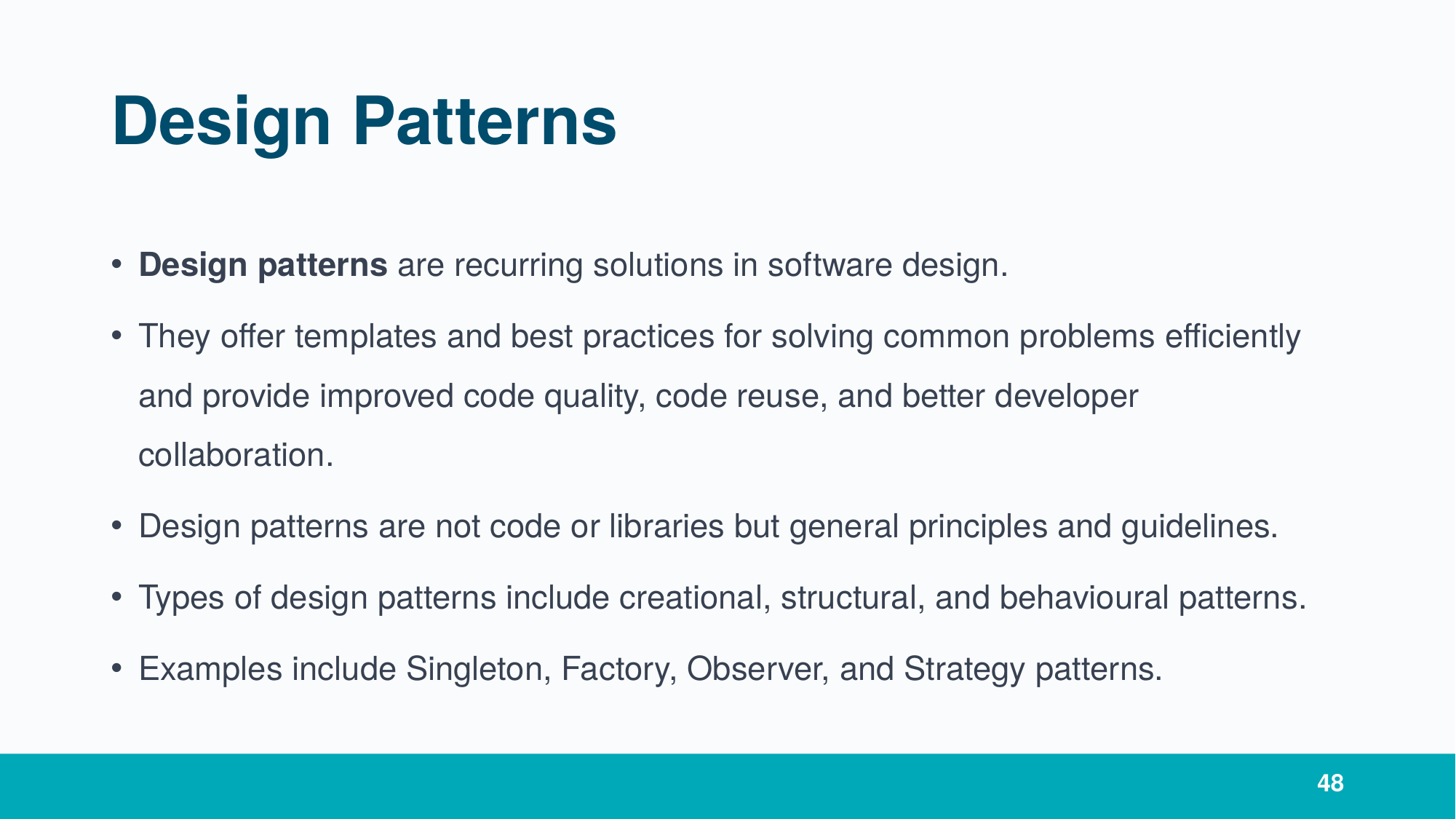

# Design Patterns
Design patterns are recurring solutions in software design.
They offer templates and best practices for solving common problems efficiently and provide improved code quality, code reuse, and better developer collaboration.
Design patterns are not code or libraries but general principles and guidelines.
Types of design patterns include creational, structural, and behavioural patterns.
Examples include Singleton, Factory, Observer, and Strategy patterns.
48